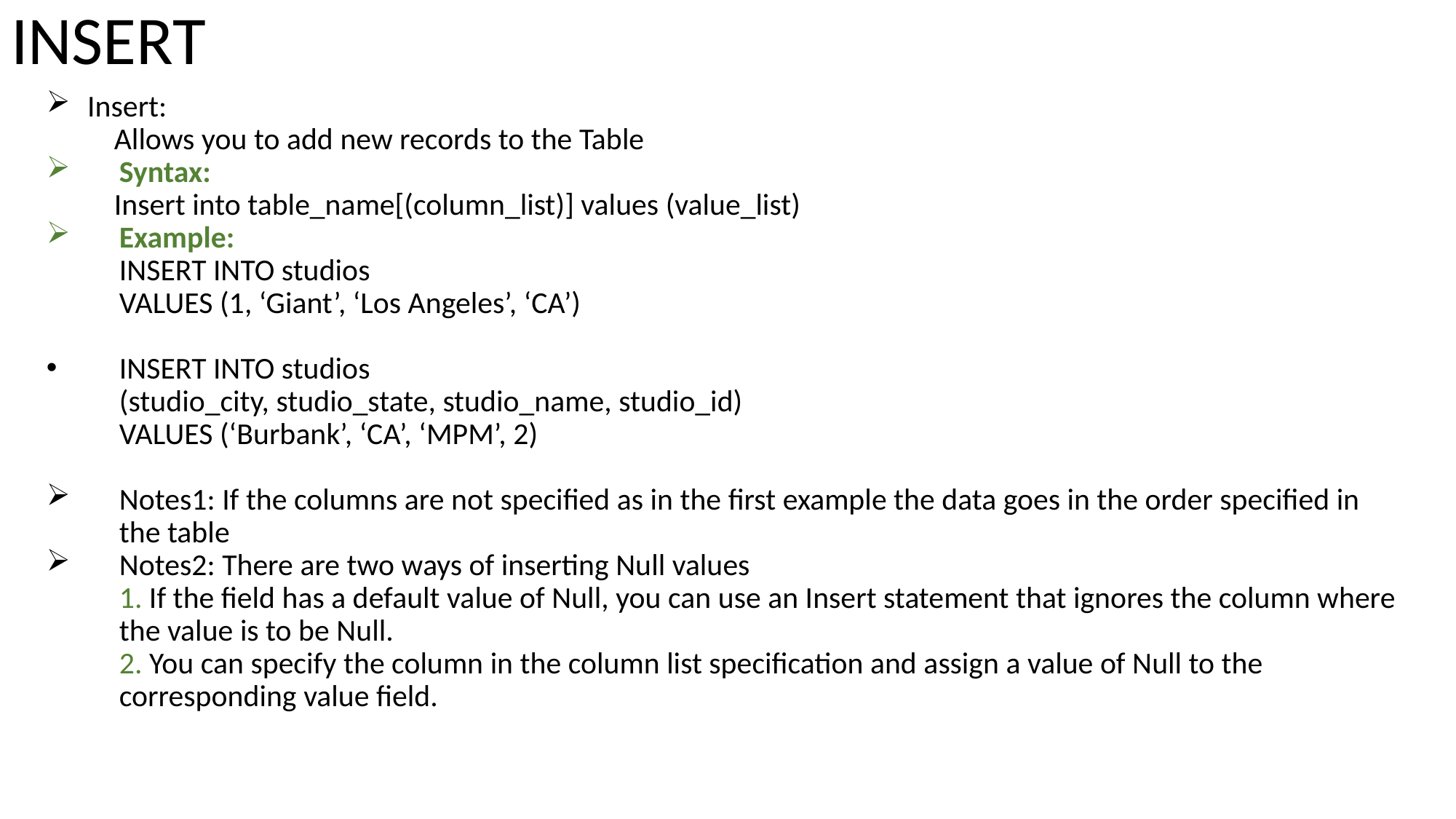

INSERT
Insert:
Allows you to add new records to the Table
Syntax:
Insert into table_name[(column_list)] values (value_list)
Example:
	INSERT INTO studios
	VALUES (1, ‘Giant’, ‘Los Angeles’, ‘CA’)

INSERT INTO studios
	(studio_city, studio_state, studio_name, studio_id)
	VALUES (‘Burbank’, ‘CA’, ‘MPM’, 2)

Notes1: If the columns are not specified as in the first example the data goes in the order specified in the table
Notes2: There are two ways of inserting Null values
	1. If the field has a default value of Null, you can use an Insert statement that ignores the column where the value is to be Null.
	2. You can specify the column in the column list specification and assign a value of Null to the corresponding value field.